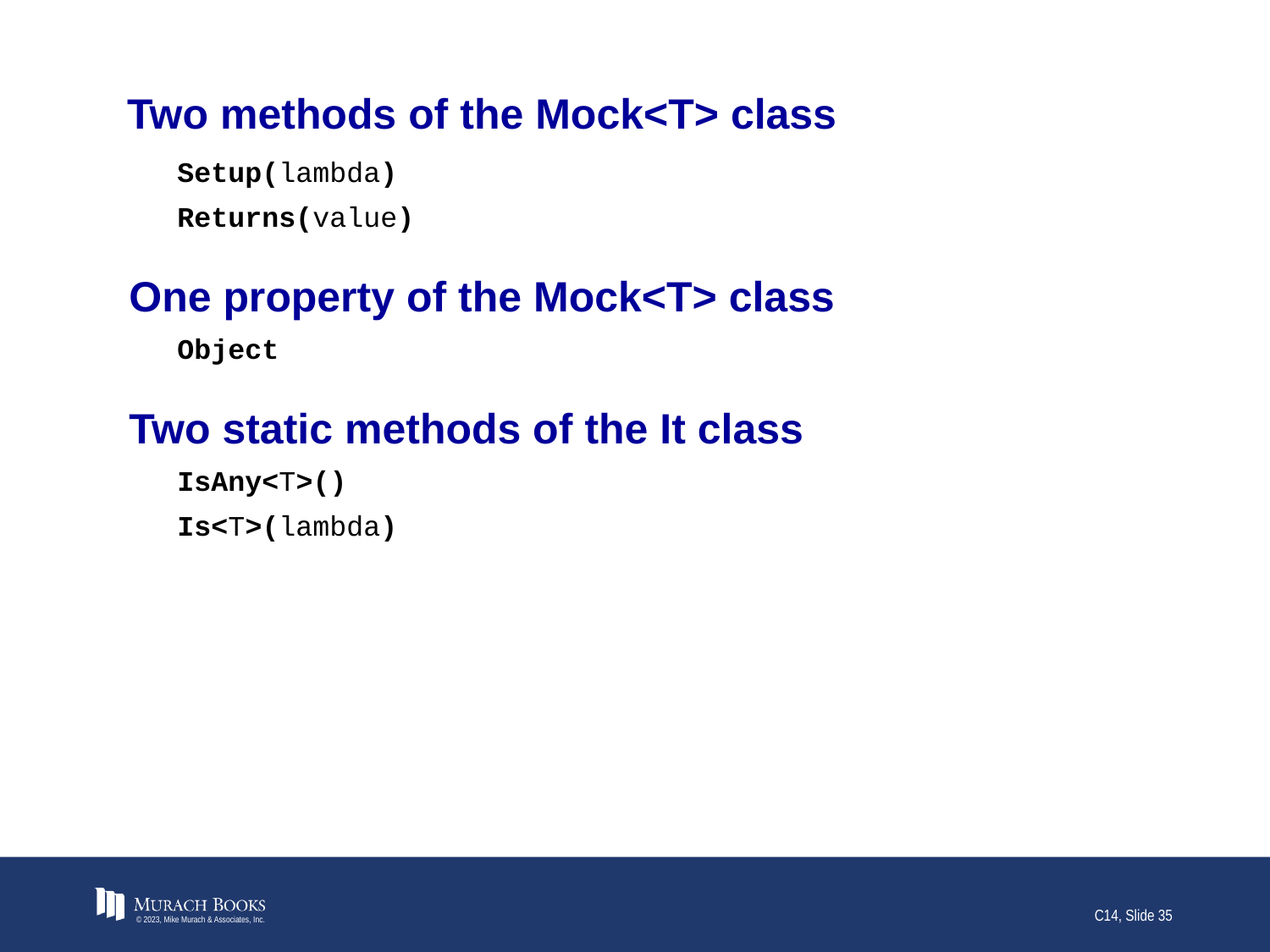

# Two methods of the Mock<T> class
Setup(lambda)
Returns(value)
One property of the Mock<T> class
Object
Two static methods of the It class
IsAny<T>()
Is<T>(lambda)

© 2023, Mike Murach & Associates, Inc.

C14, Slide 35